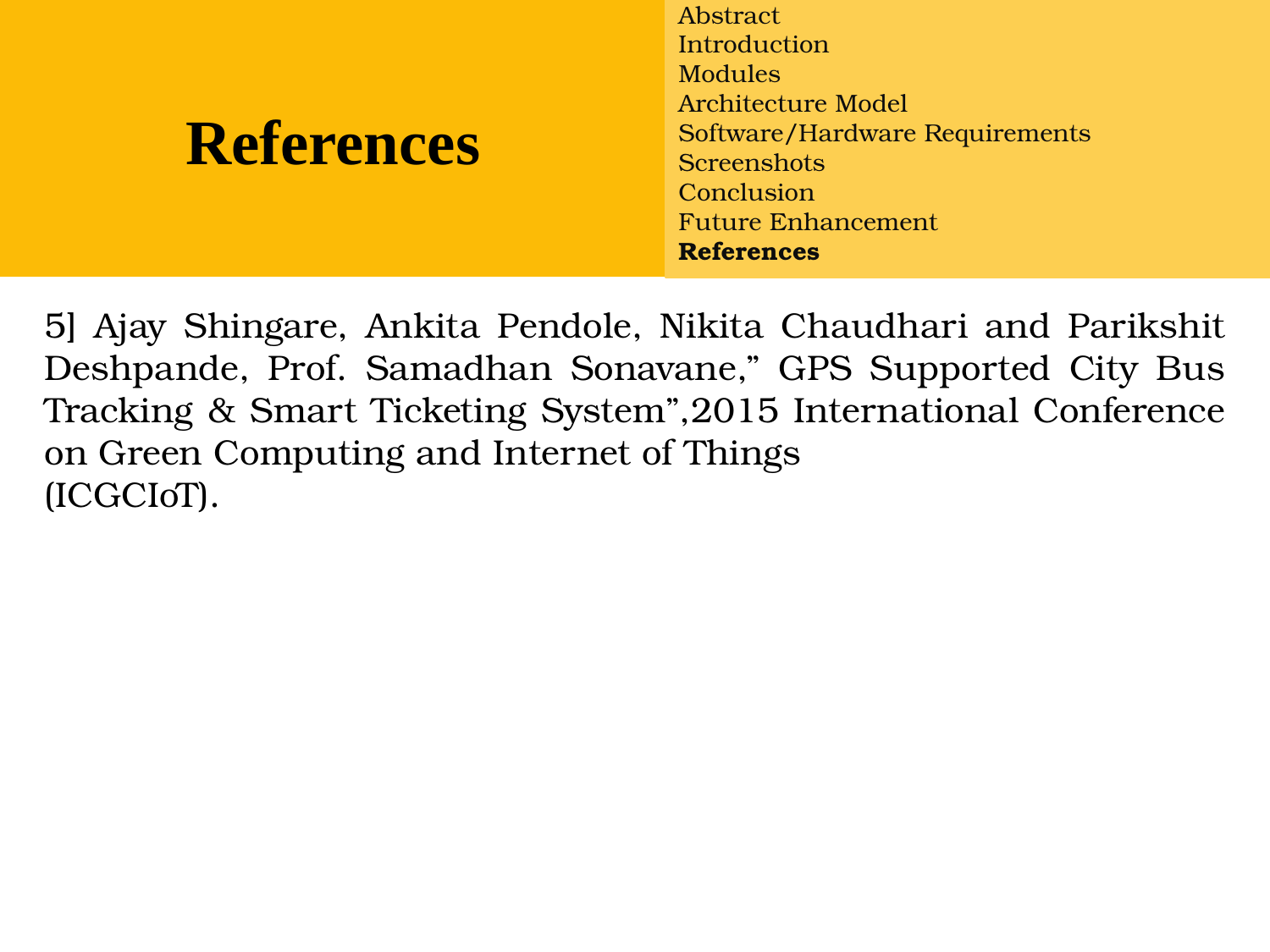

Introduction
Existing System
Proposed System
Software requirements
References
Abstract
Introduction
Modules
Architecture Model
Software/Hardware Requirements
Screenshots
Conclusion
Future Enhancement
References

References
5] Ajay Shingare, Ankita Pendole, Nikita Chaudhari and Parikshit Deshpande, Prof. Samadhan Sonavane,” GPS Supported City Bus Tracking & Smart Ticketing System”,2015 International Conference on Green Computing and Internet of Things
(ICGCIoT).

2/1